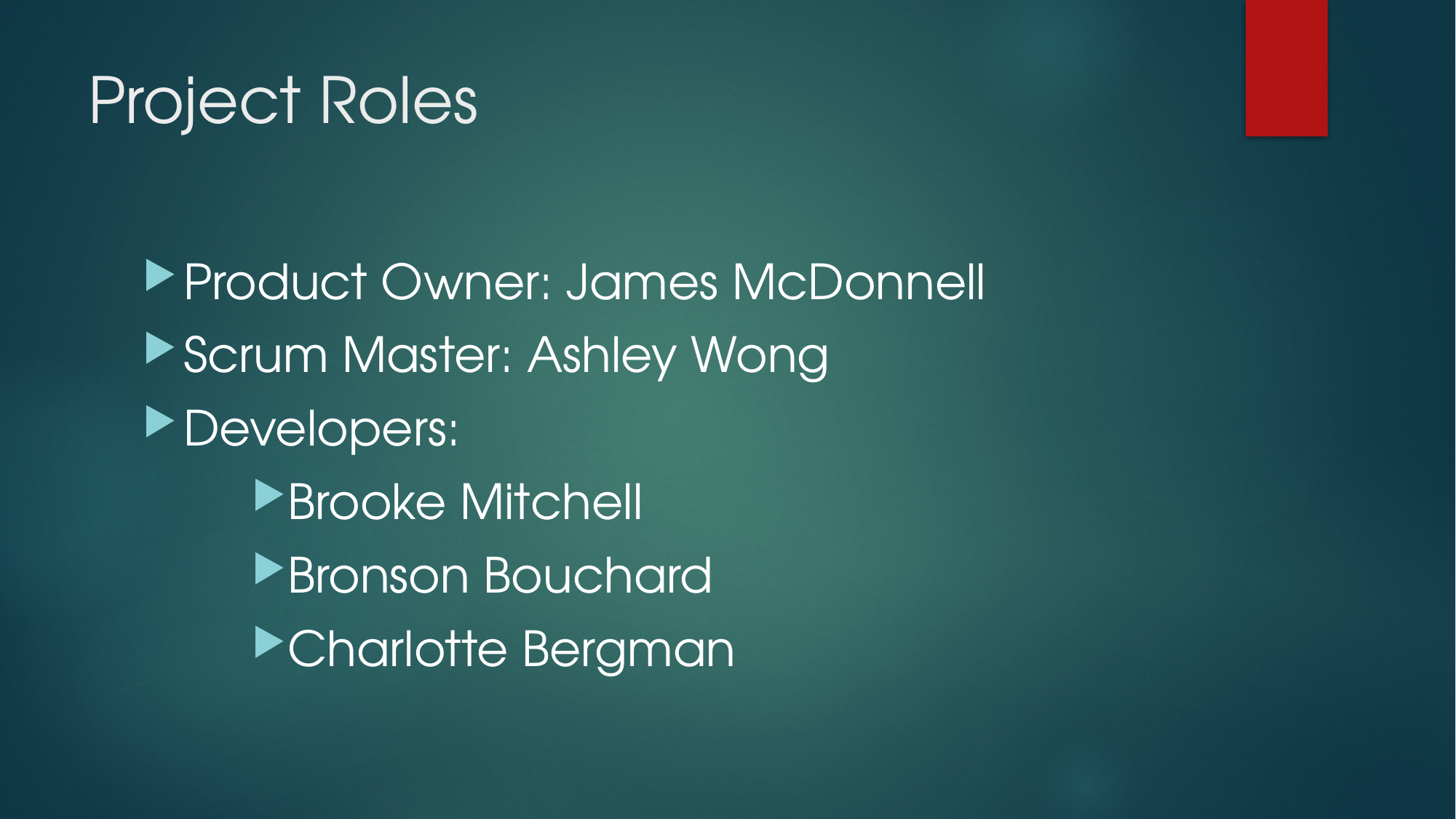

# Project Roles
Product Owner: James McDonnell
Scrum Master: Ashley Wong
Developers:
Brooke Mitchell
Bronson Bouchard
Charlotte Bergman